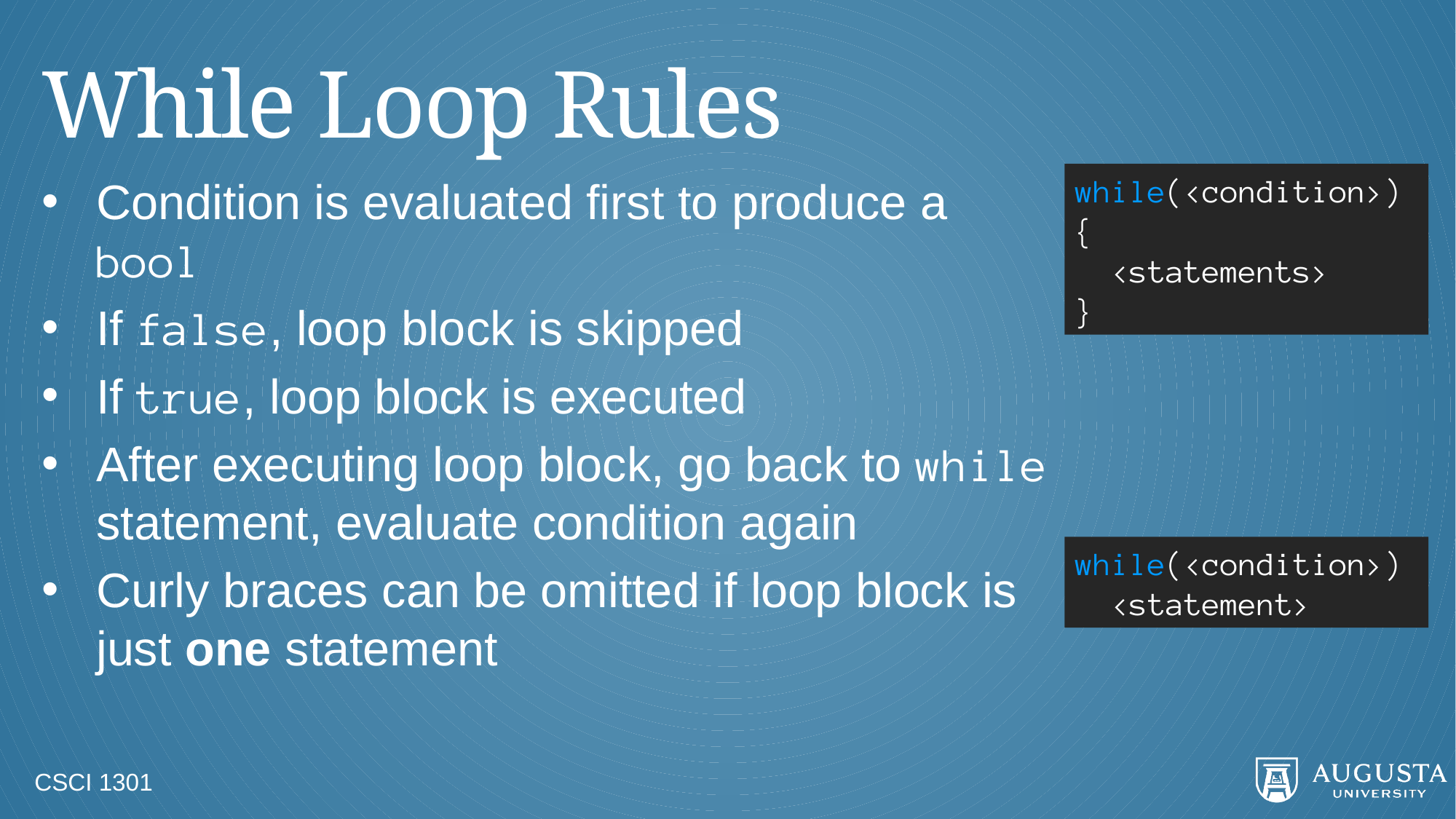

# While Loop Rules
Condition is evaluated first to produce a bool
If false, loop block is skipped
If true, loop block is executed
After executing loop block, go back to while statement, evaluate condition again
Curly braces can be omitted if loop block is just one statement
while(<condition>)
{
  <statements>
}
while(<condition>)
  <statement>
CSCI 1301